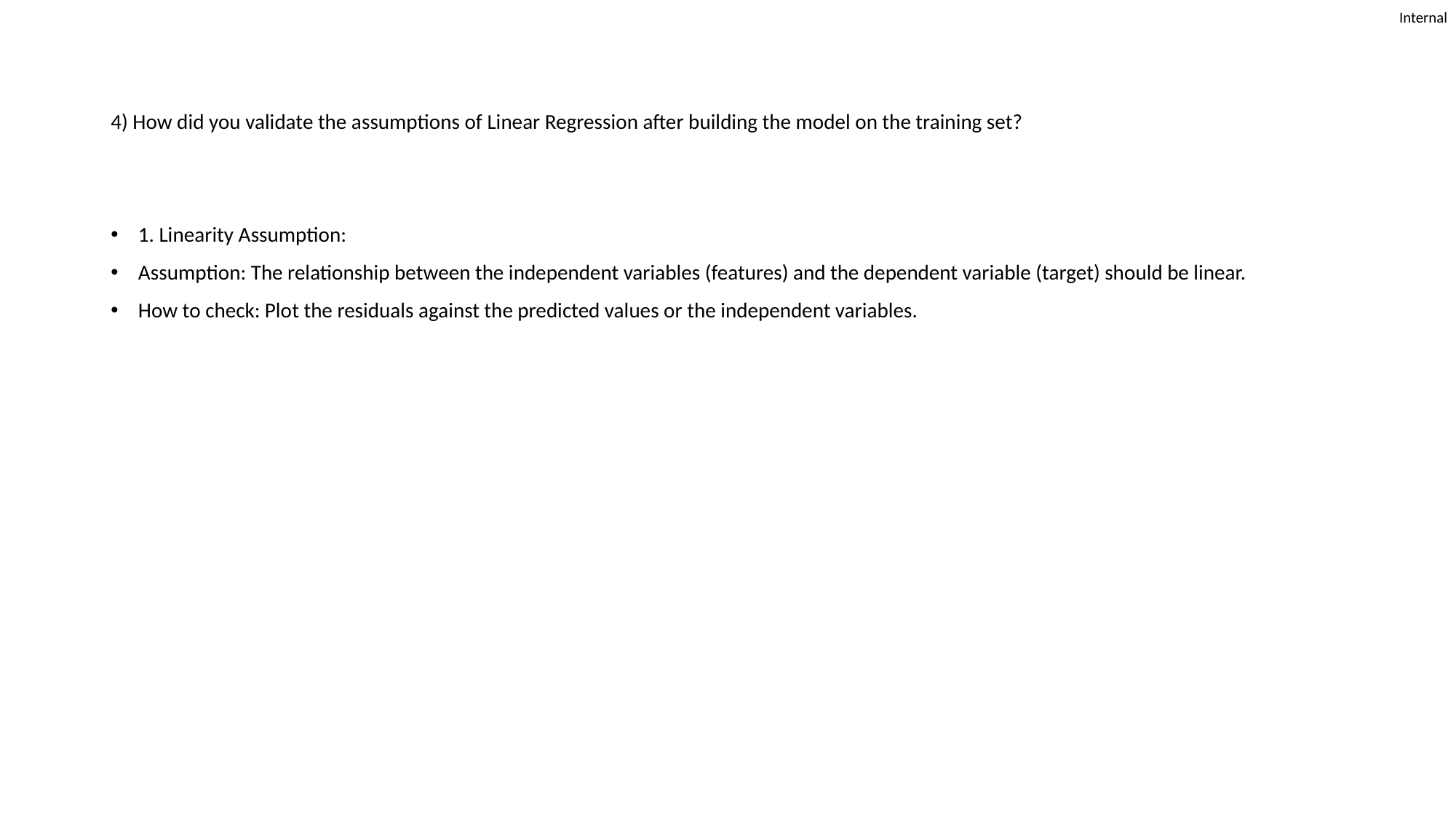

# 4) How did you validate the assumptions of Linear Regression after building the model on the training set?
1. Linearity Assumption:
Assumption: The relationship between the independent variables (features) and the dependent variable (target) should be linear.
How to check: Plot the residuals against the predicted values or the independent variables.